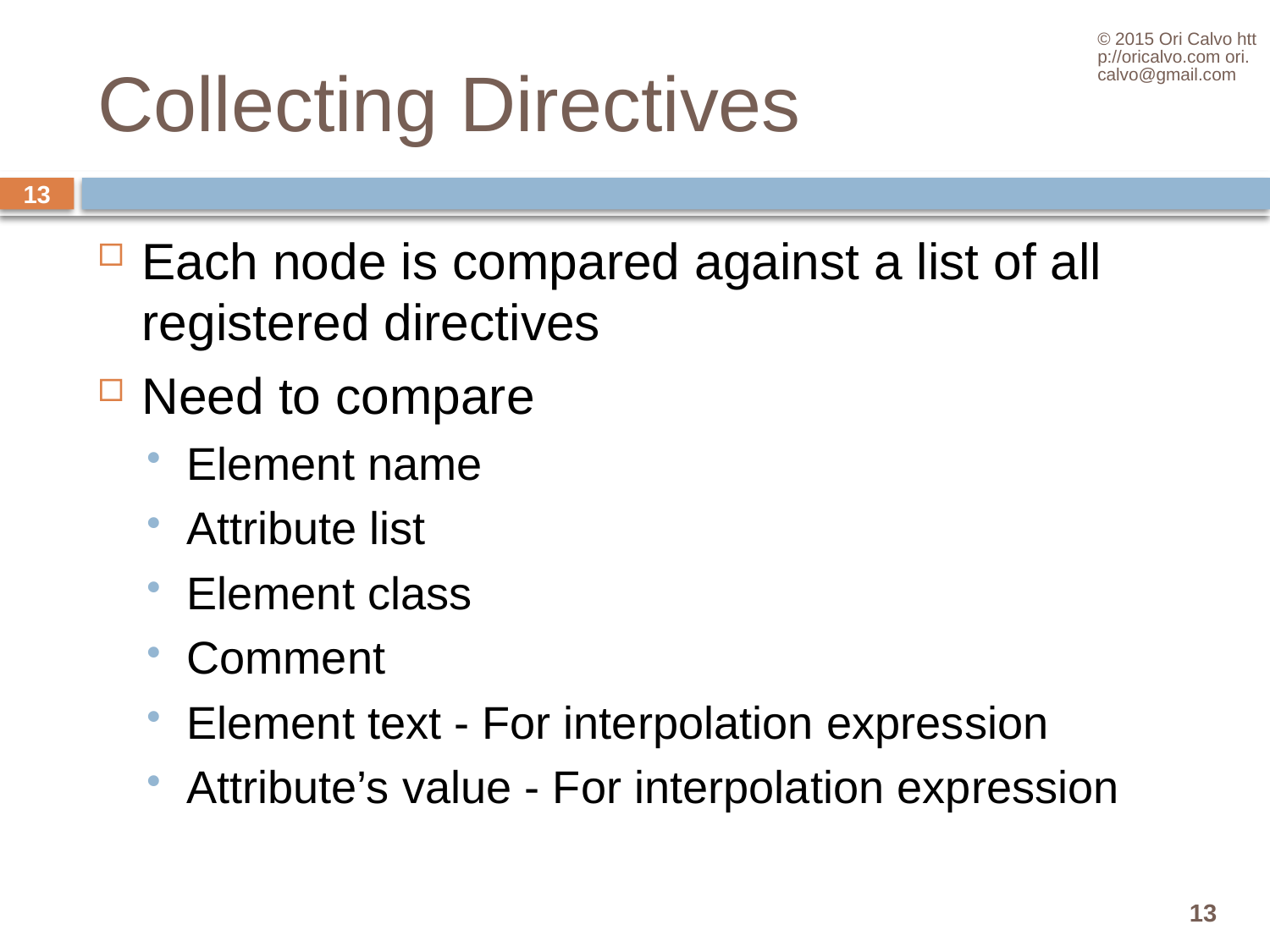

© 2015 Ori Calvo http://oricalvo.com ori.calvo@gmail.com
# Collecting Directives
13
Each node is compared against a list of all registered directives
Need to compare
Element name
Attribute list
Element class
Comment
Element text - For interpolation expression
Attribute’s value - For interpolation expression